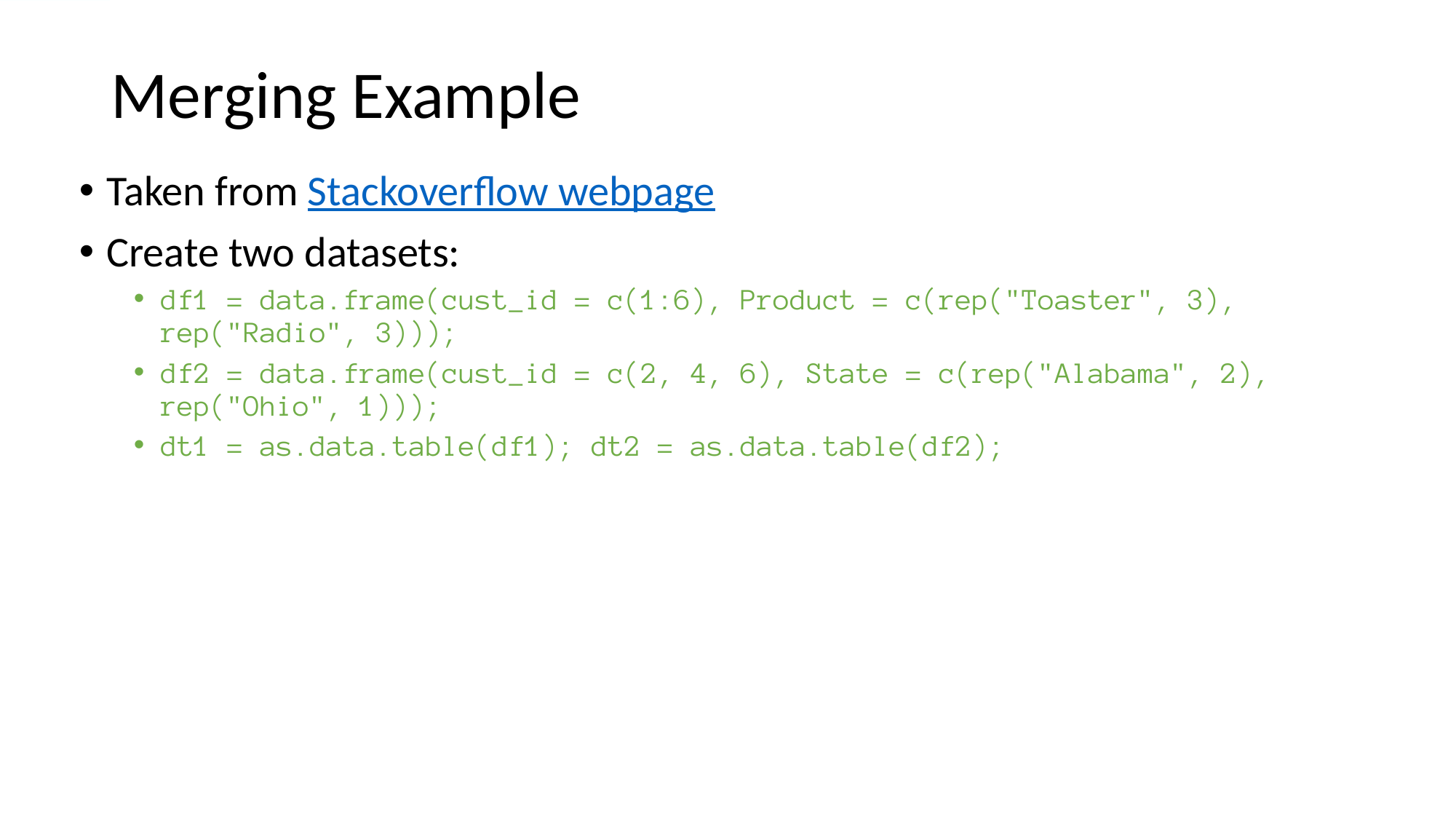

# Merging Example
Taken from Stackoverflow webpage
Create two datasets:
df1 = data.frame(cust_id = c(1:6), Product = c(rep("Toaster", 3), rep("Radio", 3)));
df2 = data.frame(cust_id = c(2, 4, 6), State = c(rep("Alabama", 2), rep("Ohio", 1)));
dt1 = as.data.table(df1); dt2 = as.data.table(df2);